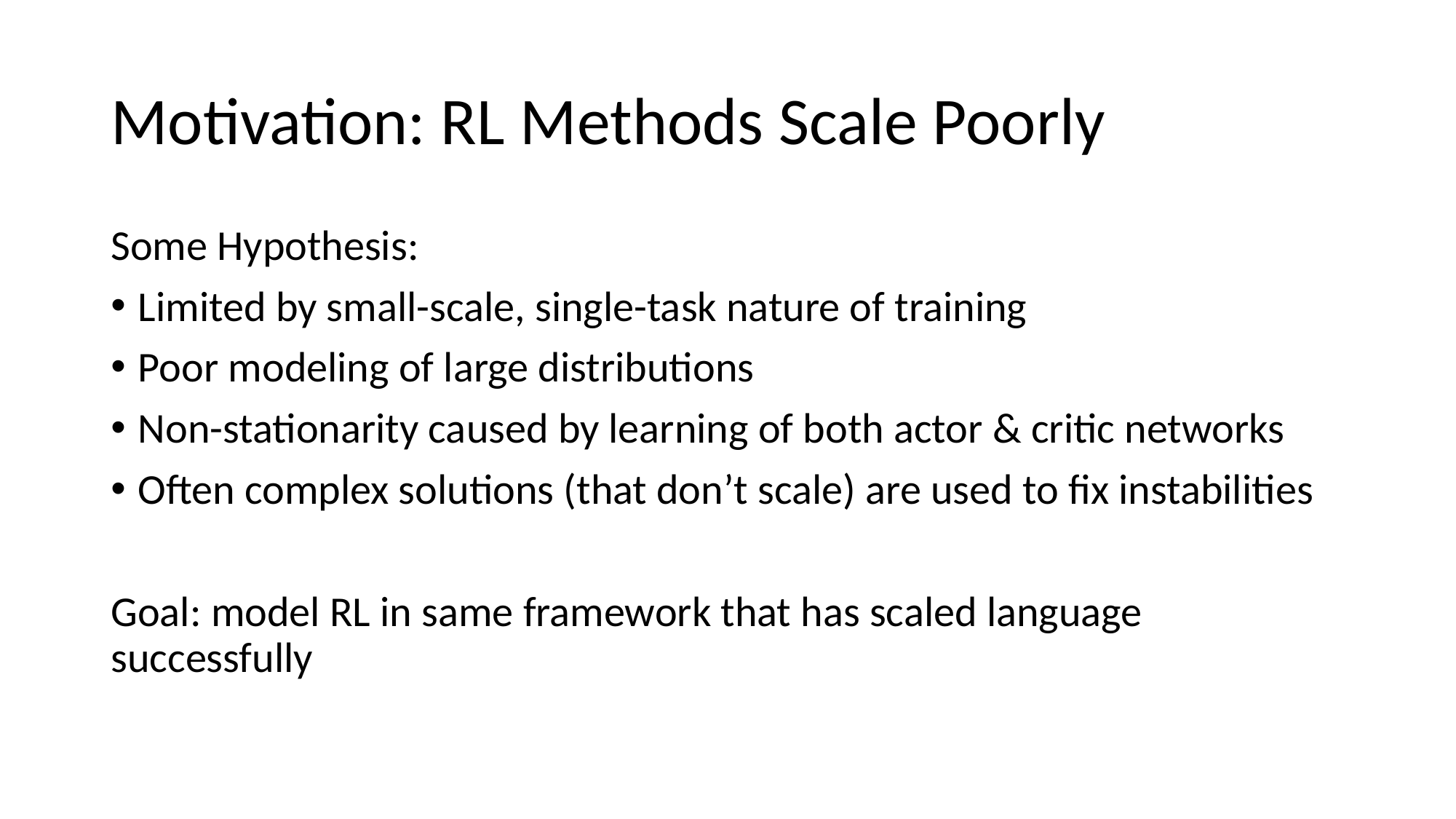

# Motivation: RL Methods Scale Poorly
Some Hypothesis:
Limited by small-scale, single-task nature of training
Poor modeling of large distributions
Non-stationarity caused by learning of both actor & critic networks
Often complex solutions (that don’t scale) are used to fix instabilities

Goal: model RL in same framework that has scaled language successfully